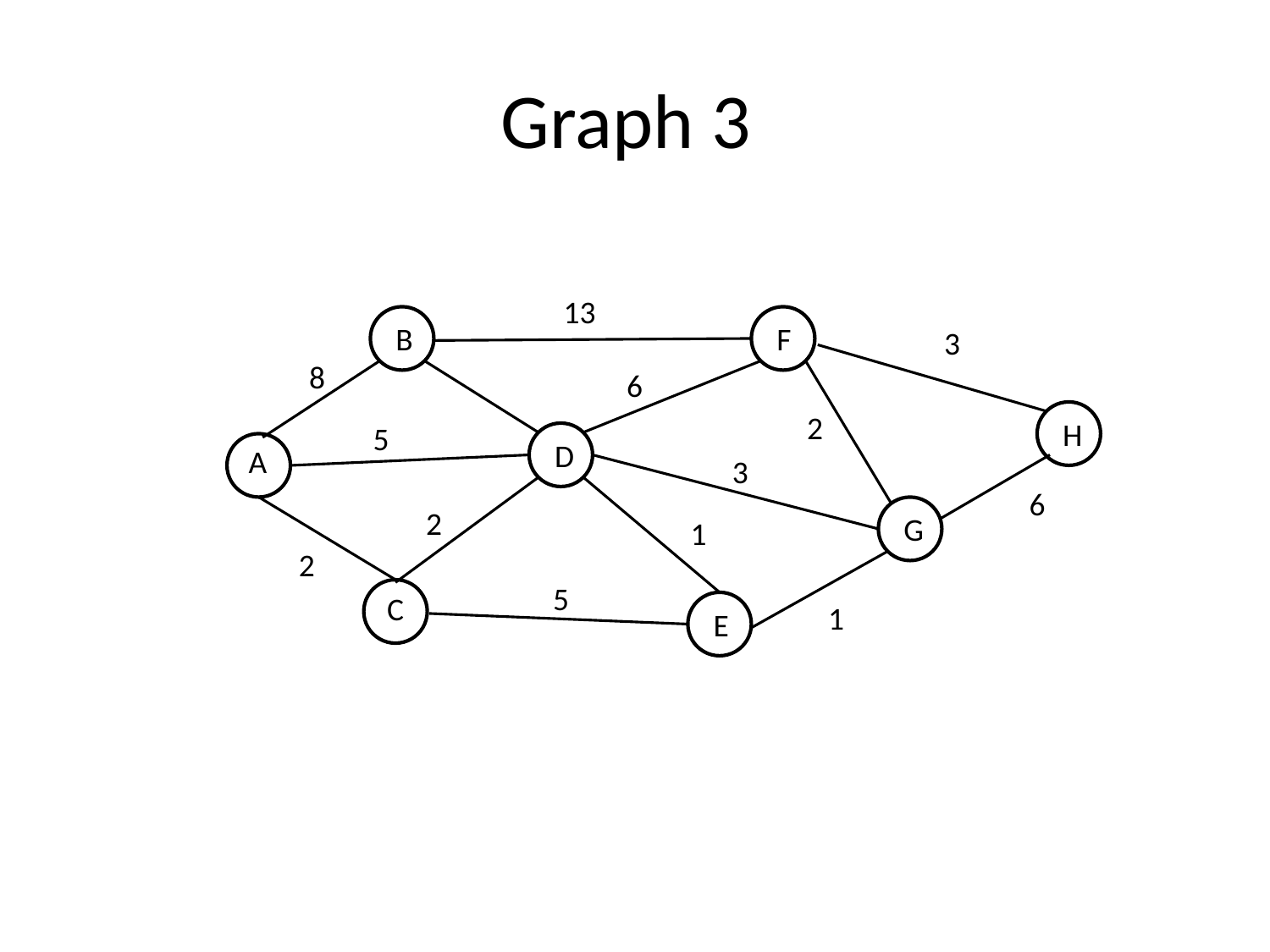

# Graph 3
13

B
F
3
8
6
2

H
5

D

A
3
6
2

G
1
2
5

C

1
E